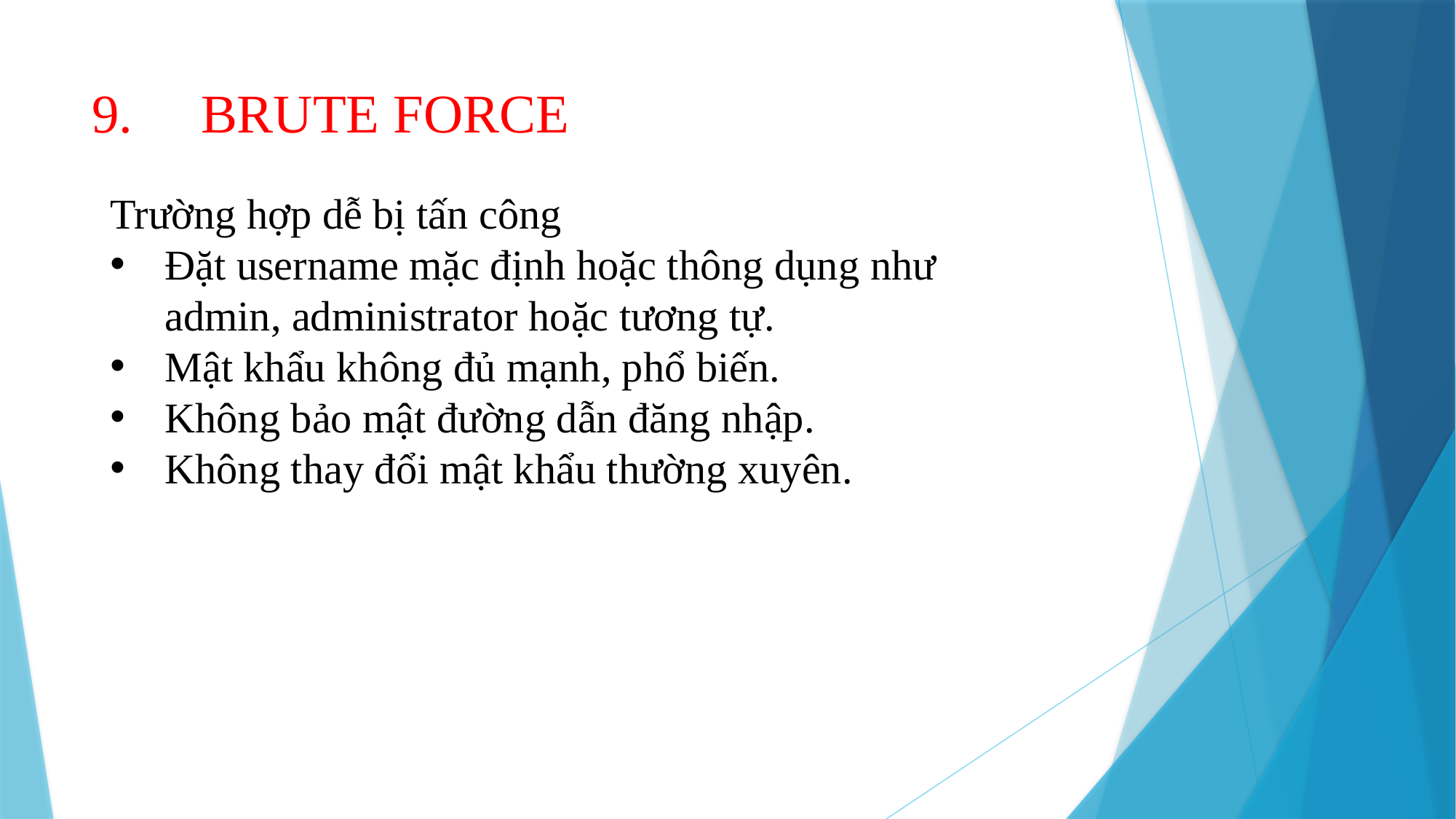

# 9.	BRUTE FORCE
Trường hợp dễ bị tấn công
Đặt username mặc định hoặc thông dụng như admin, administrator hoặc tương tự.
Mật khẩu không đủ mạnh, phổ biến.
Không bảo mật đường dẫn đăng nhập.
Không thay đổi mật khẩu thường xuyên.